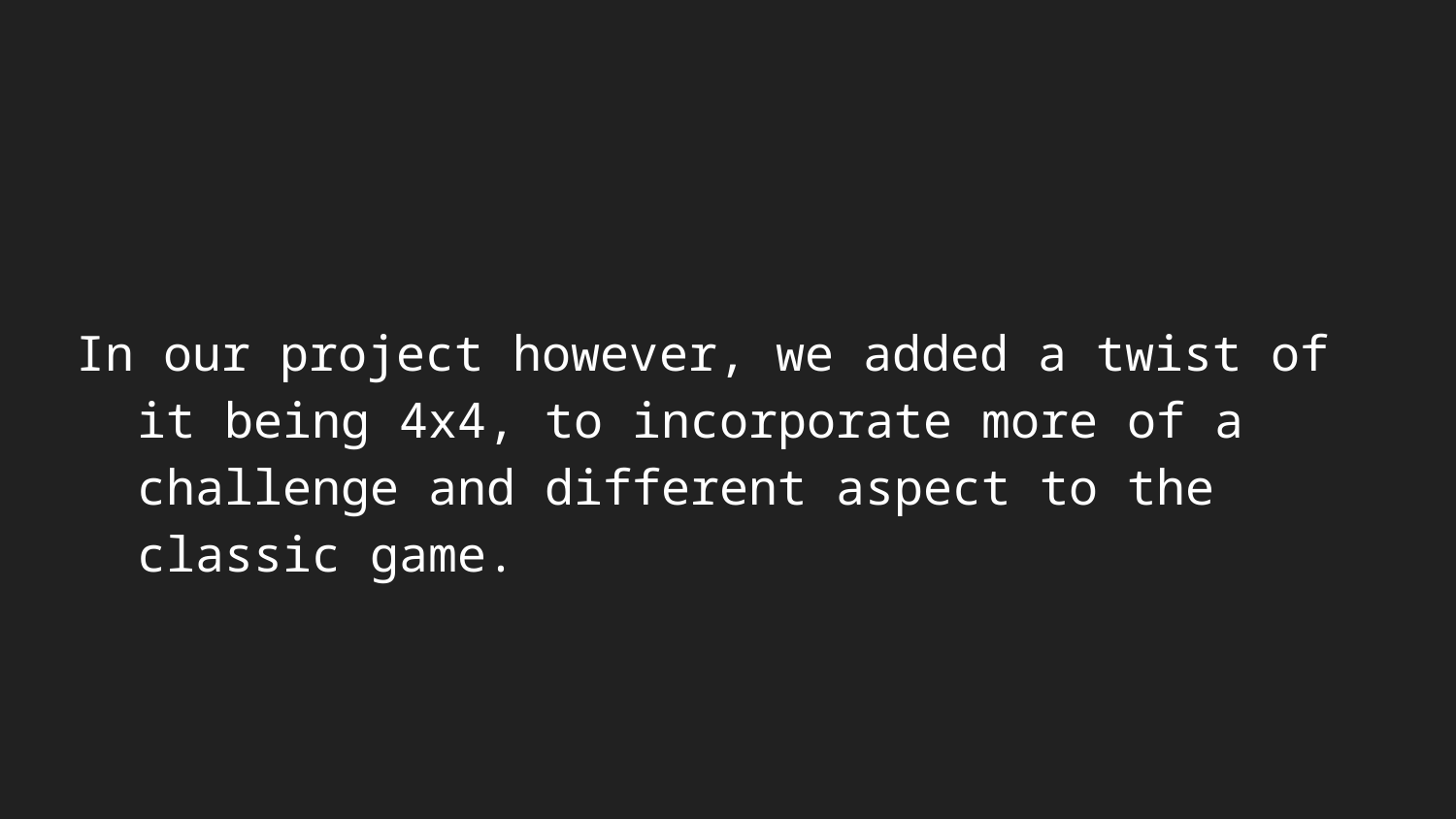

#
In our project however, we added a twist of it being 4x4, to incorporate more of a challenge and different aspect to the classic game.